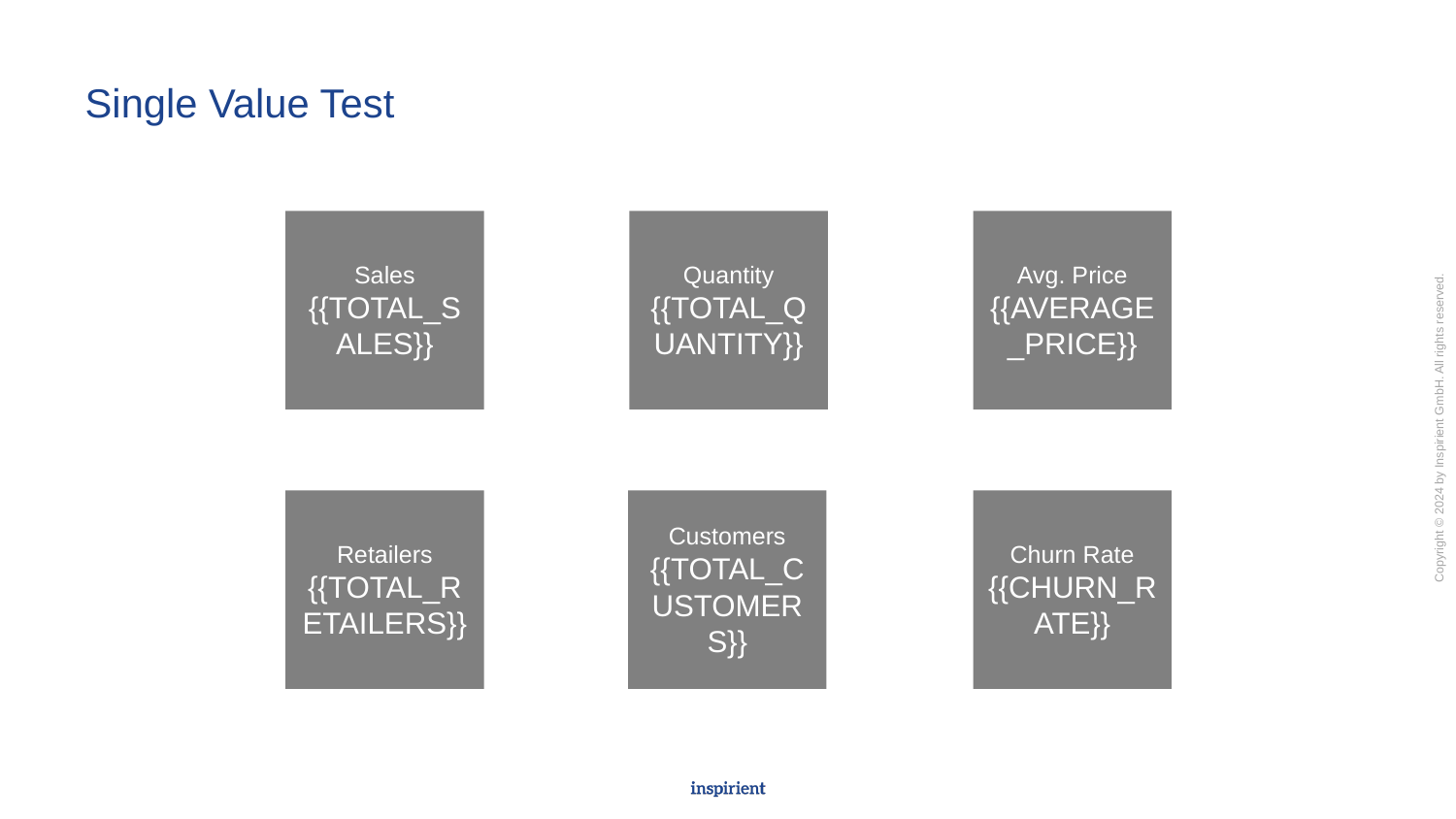

# Single Value Test

Sales
{{TOTAL_SALES}}
Quantity
{{TOTAL_QUANTITY}}
Avg. Price
{{AVERAGE_PRICE}}
Retailers
{{TOTAL_RETAILERS}}
Churn Rate
{{CHURN_RATE}}
Customers
{{TOTAL_CUSTOMERS}}
2